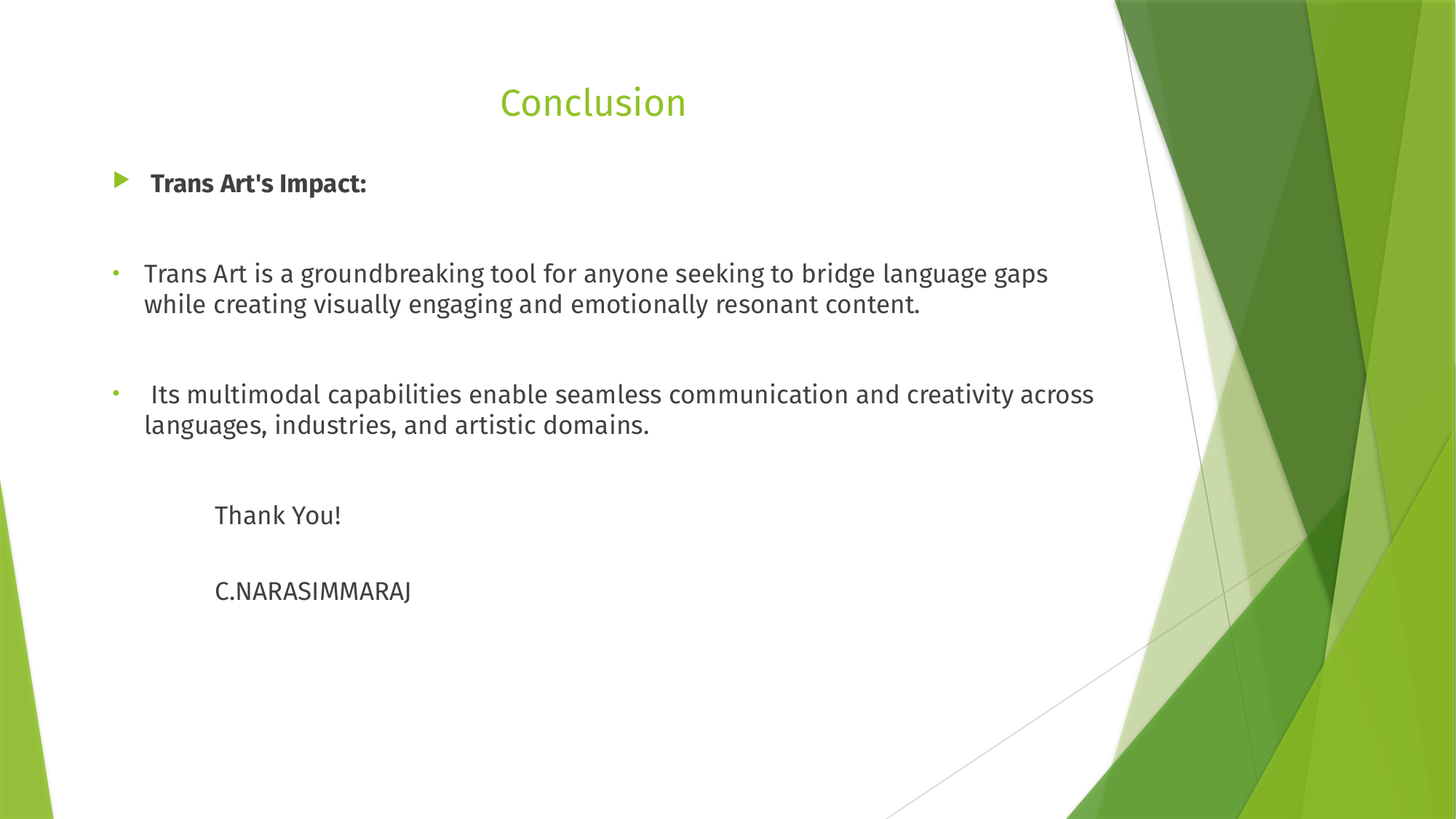

# Conclusion
Trans Art's Impact:

Trans Art is a groundbreaking tool for anyone seeking to bridge language gaps while creating visually engaging and emotionally resonant content.

 Its multimodal capabilities enable seamless communication and creativity across languages, industries, and artistic domains.

														Thank You!
													C.NARASIMMARAJ